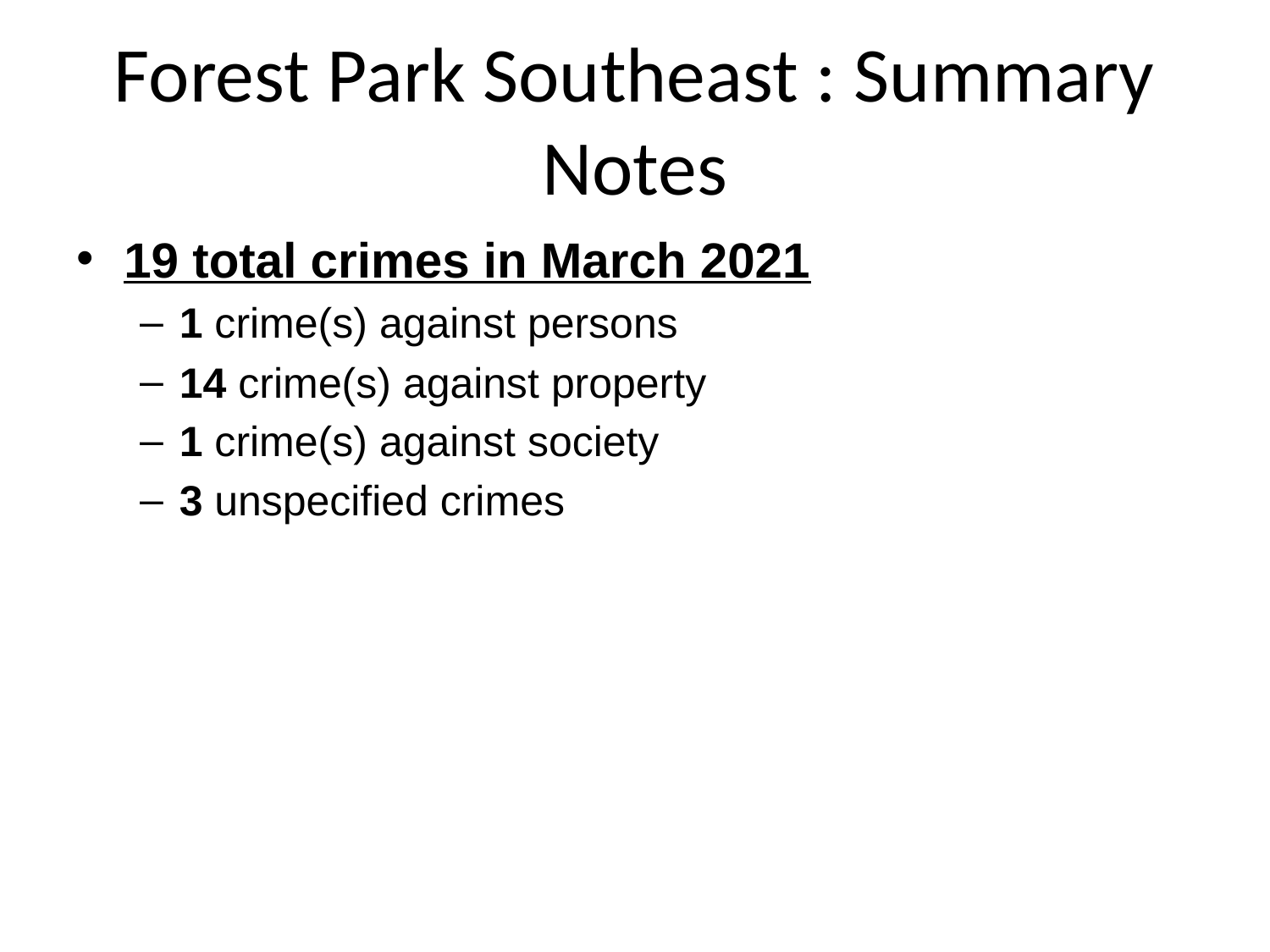

# Forest Park Southeast : Summary Notes
19 total crimes in March 2021
1 crime(s) against persons
14 crime(s) against property
1 crime(s) against society
3 unspecified crimes